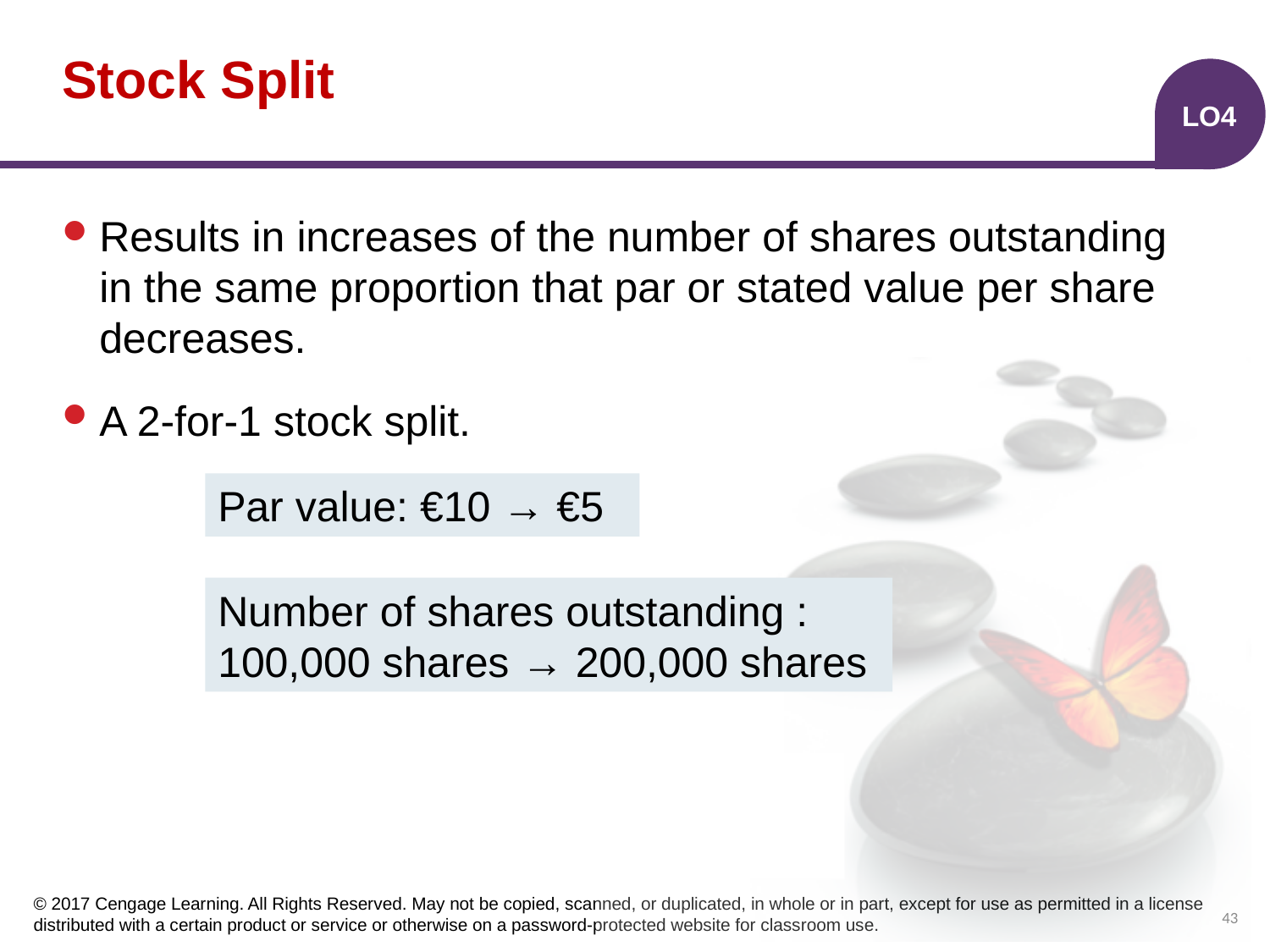

# Stock Split
LO4
Results in increases of the number of shares outstanding in the same proportion that par or stated value per share decreases.
A 2-for-1 stock split.

Par value: €10 → €5
Number of shares outstanding : 100,000 shares → 200,000 shares

43